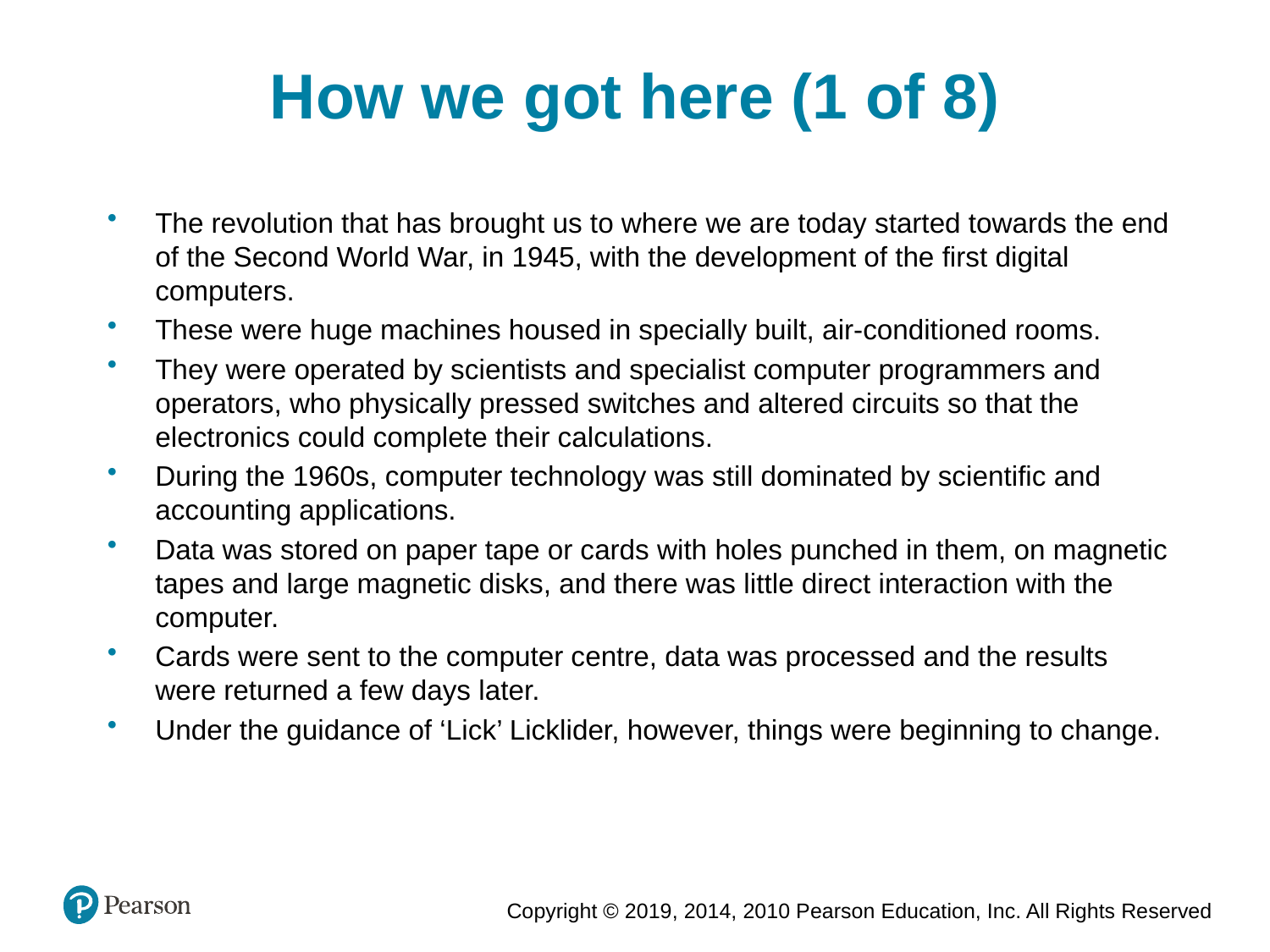

How we got here (1 of 8)
The revolution that has brought us to where we are today started towards the end of the Second World War, in 1945, with the development of the first digital computers.
These were huge machines housed in specially built, air-conditioned rooms.
They were operated by scientists and specialist computer programmers and operators, who physically pressed switches and altered circuits so that the electronics could complete their calculations.
During the 1960s, computer technology was still dominated by scientific and accounting applications.
Data was stored on paper tape or cards with holes punched in them, on magnetic tapes and large magnetic disks, and there was little direct interaction with the computer.
Cards were sent to the computer centre, data was processed and the results were returned a few days later.
Under the guidance of ‘Lick’ Licklider, however, things were beginning to change.